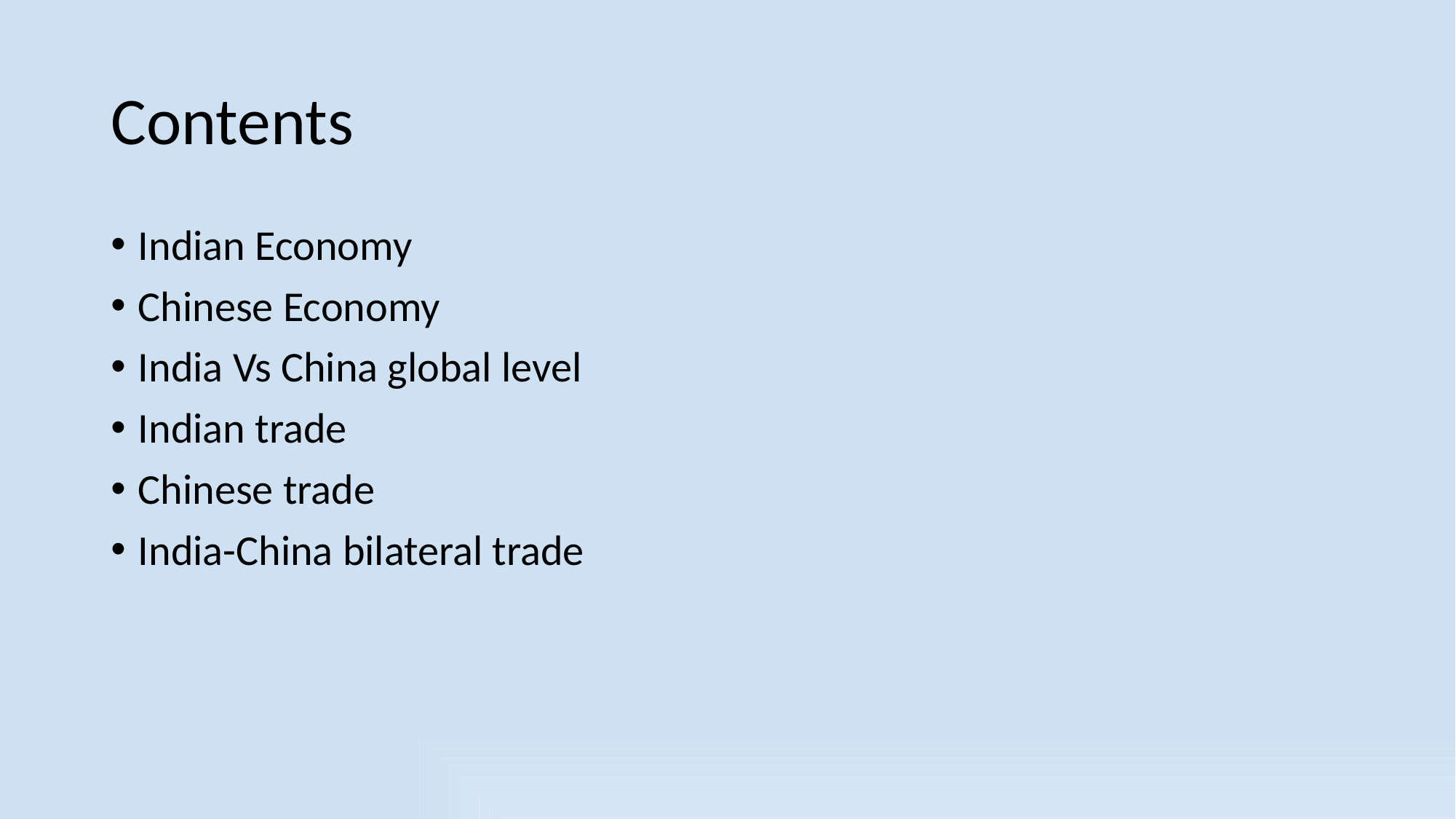

# Contents
Indian Economy
Chinese Economy
India Vs China global level
Indian trade
Chinese trade
India-China bilateral trade